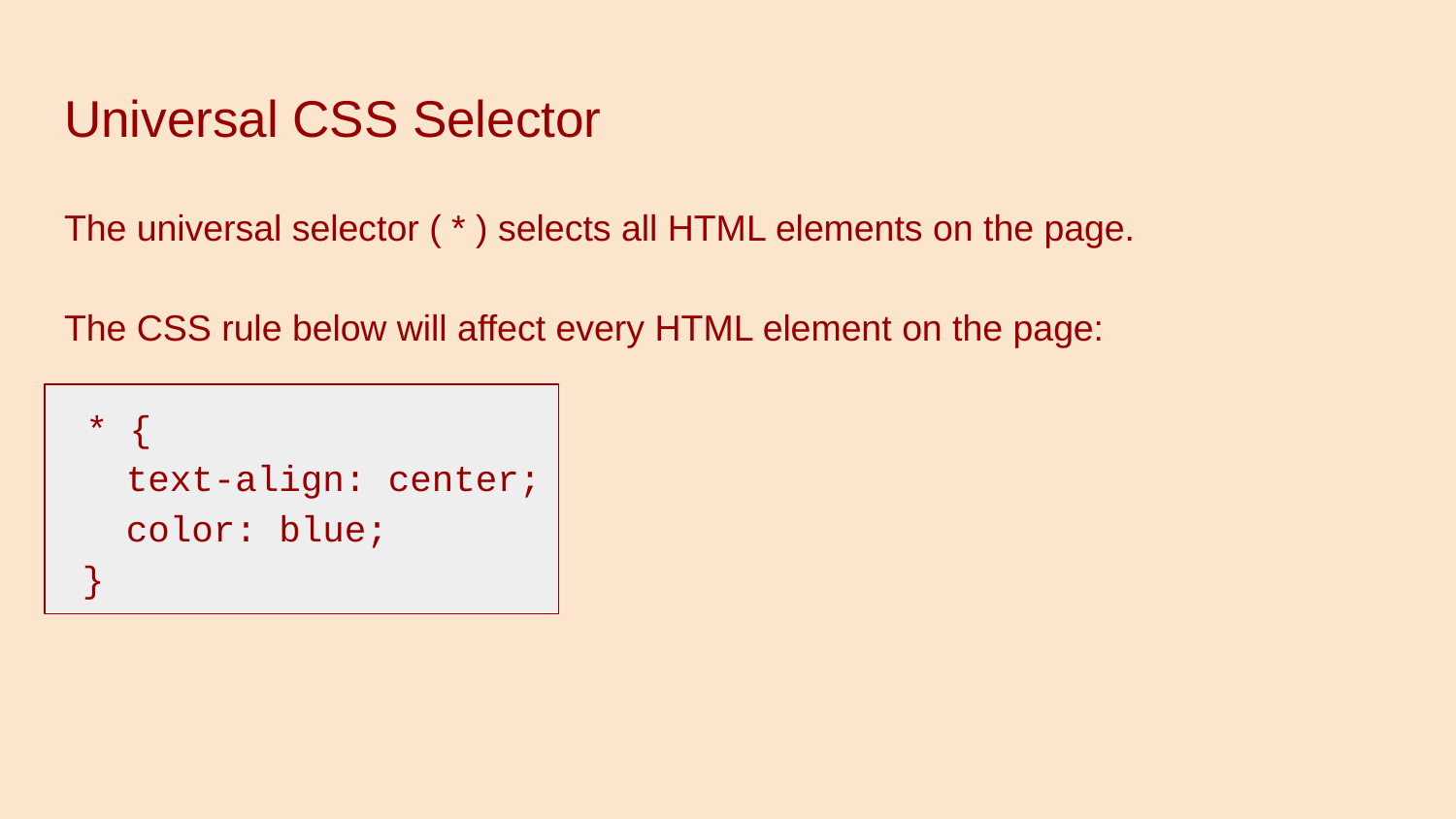

# Universal CSS Selector
The universal selector ( * ) selects all HTML elements on the page.

The CSS rule below will affect every HTML element on the page:

 * {
  text-align: center;
  color: blue;
}